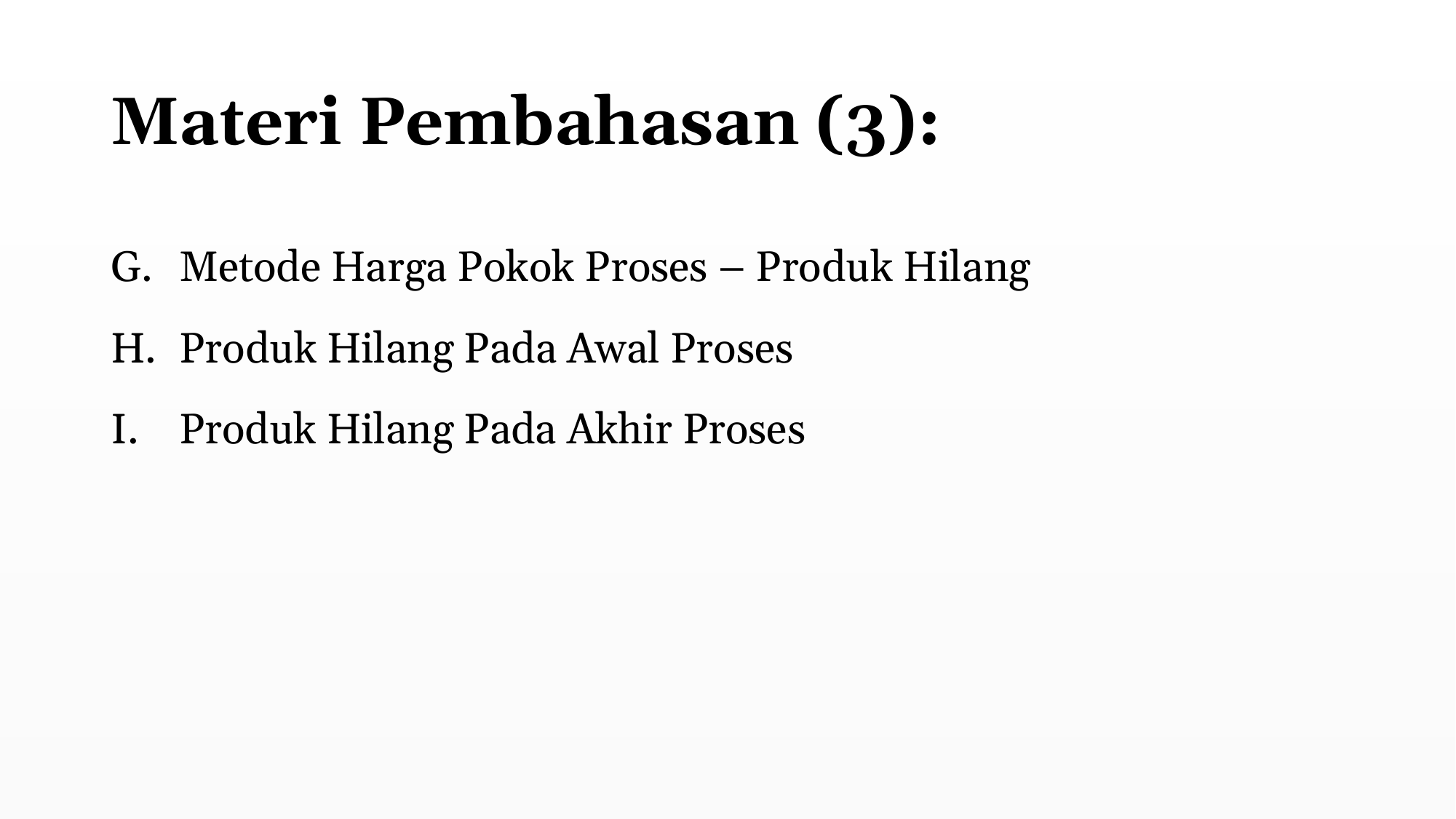

# Materi Pembahasan (3):
Metode Harga Pokok Proses – Produk Hilang
Produk Hilang Pada Awal Proses
Produk Hilang Pada Akhir Proses